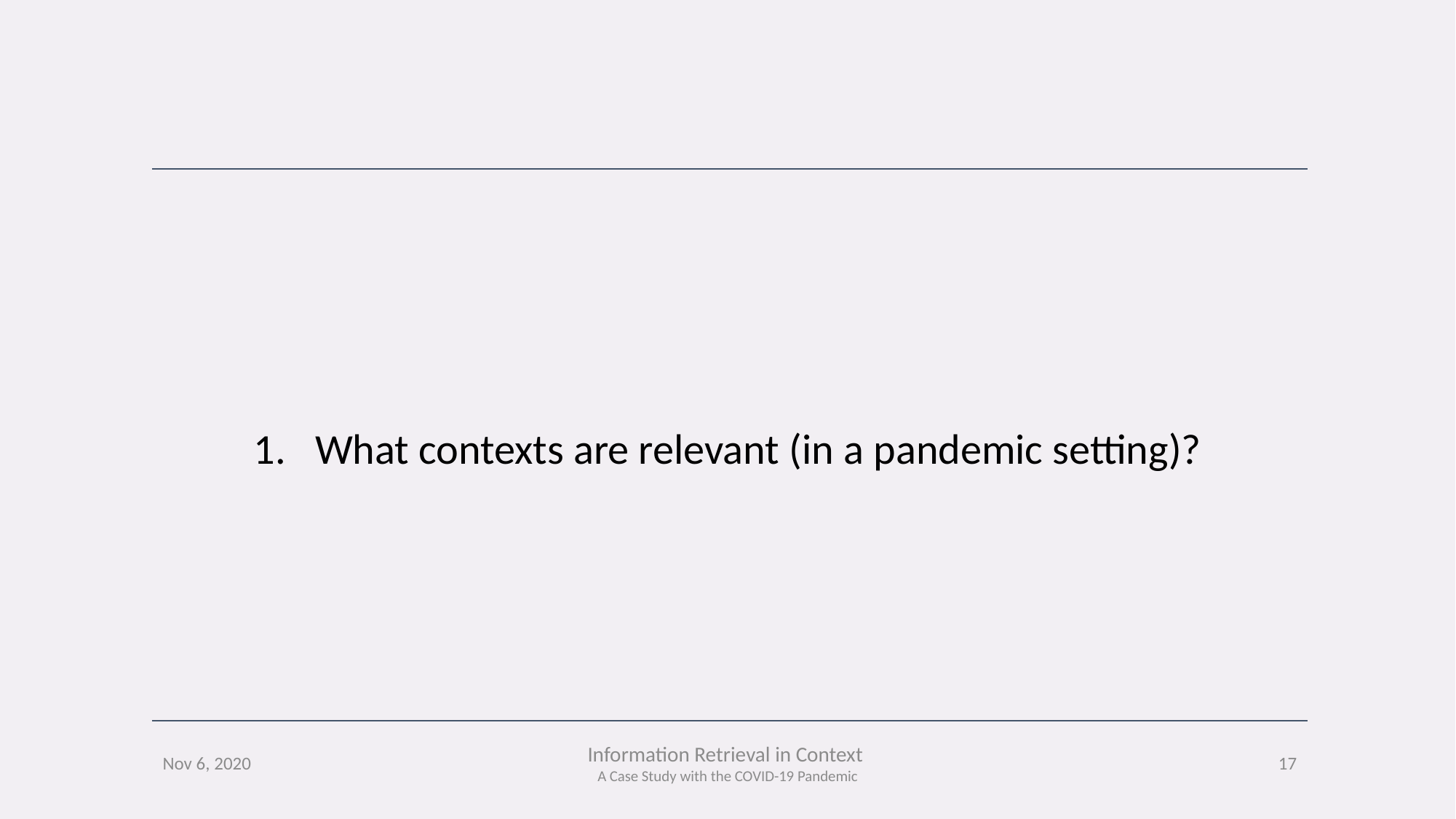

What contexts are relevant (in a pandemic setting)?
17
Nov 6, 2020
Information Retrieval in Context
A Case Study with the COVID-19 Pandemic